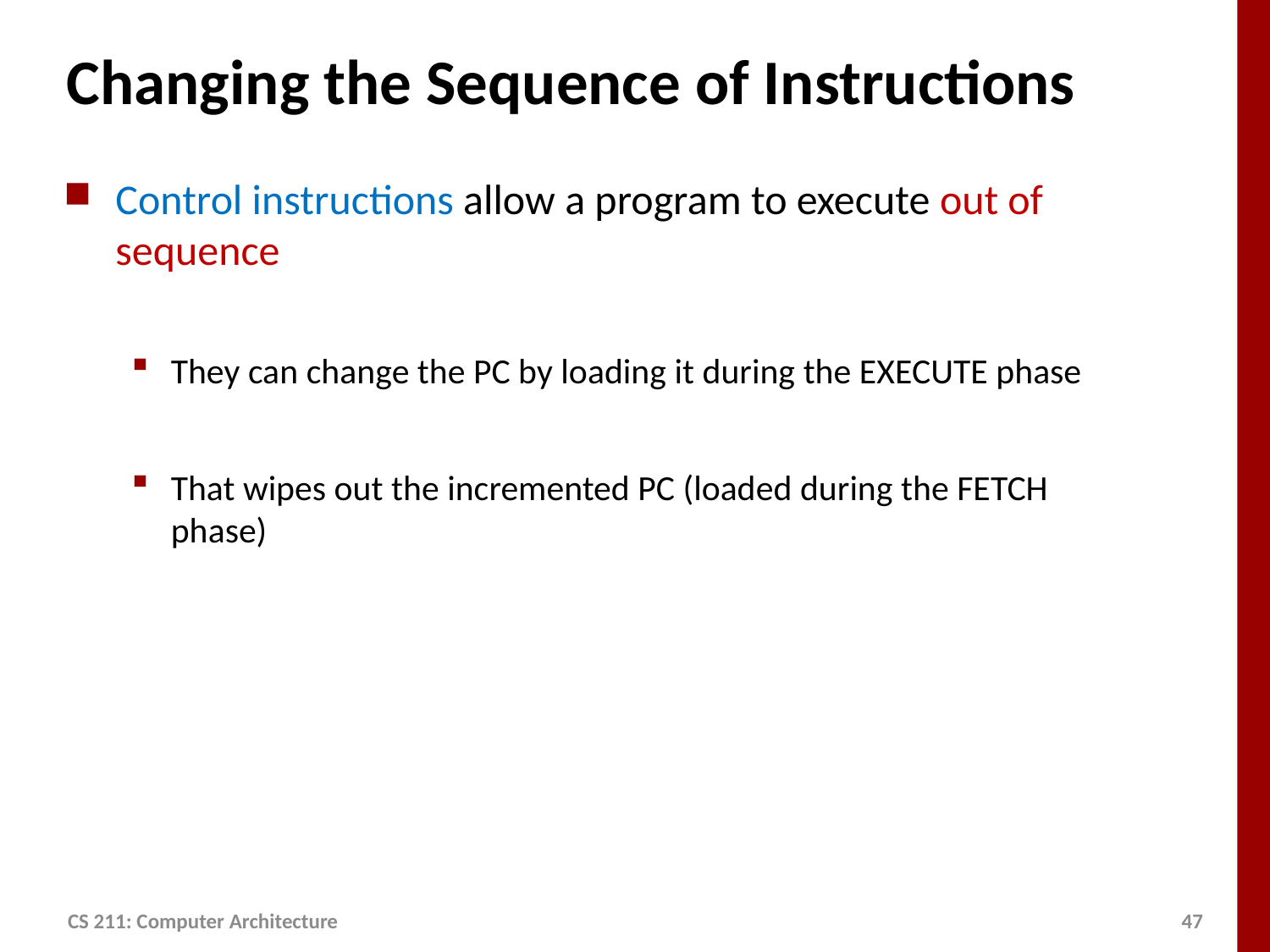

# Changing the Sequence of Instructions
Control instructions allow a program to execute out of sequence

They can change the PC by loading it during the EXECUTE phase

That wipes out the incremented PC (loaded during the FETCH phase)

CS 211: Computer Architecture